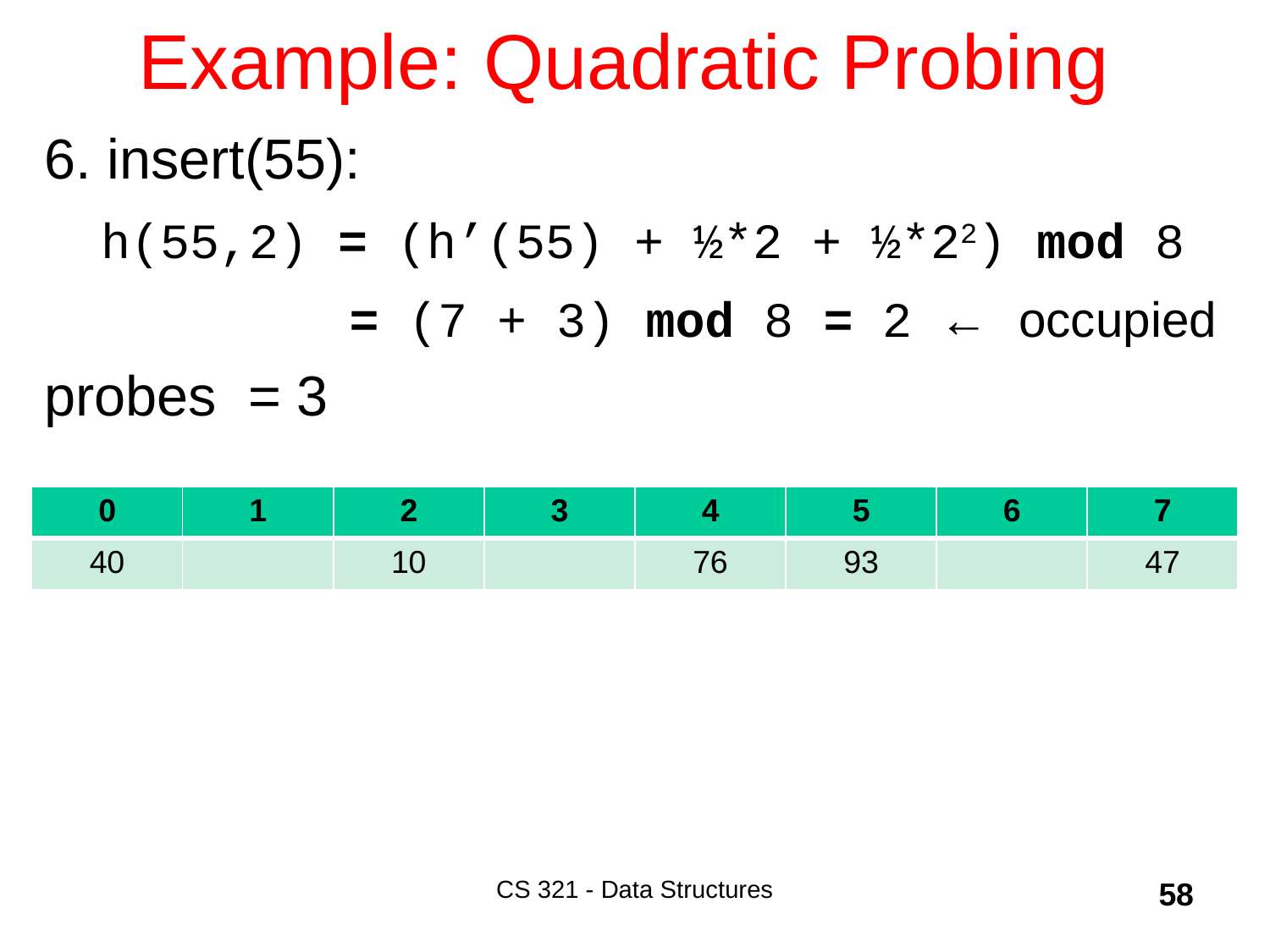

# Example: Quadratic Probing
6. insert(55):
 h(55,2) = (h’(55) + ½*2 + ½*22) mod 8
         = (7 + 3) mod 8 = 2  ← occupied
probes  = 3
| 0 | 1 | 2 | 3 | 4 | 5 | 6 | 7 |
| --- | --- | --- | --- | --- | --- | --- | --- |
| 40 |  | 10 |  | 76 | 93 |  | 47 |
CS 321 - Data Structures
58